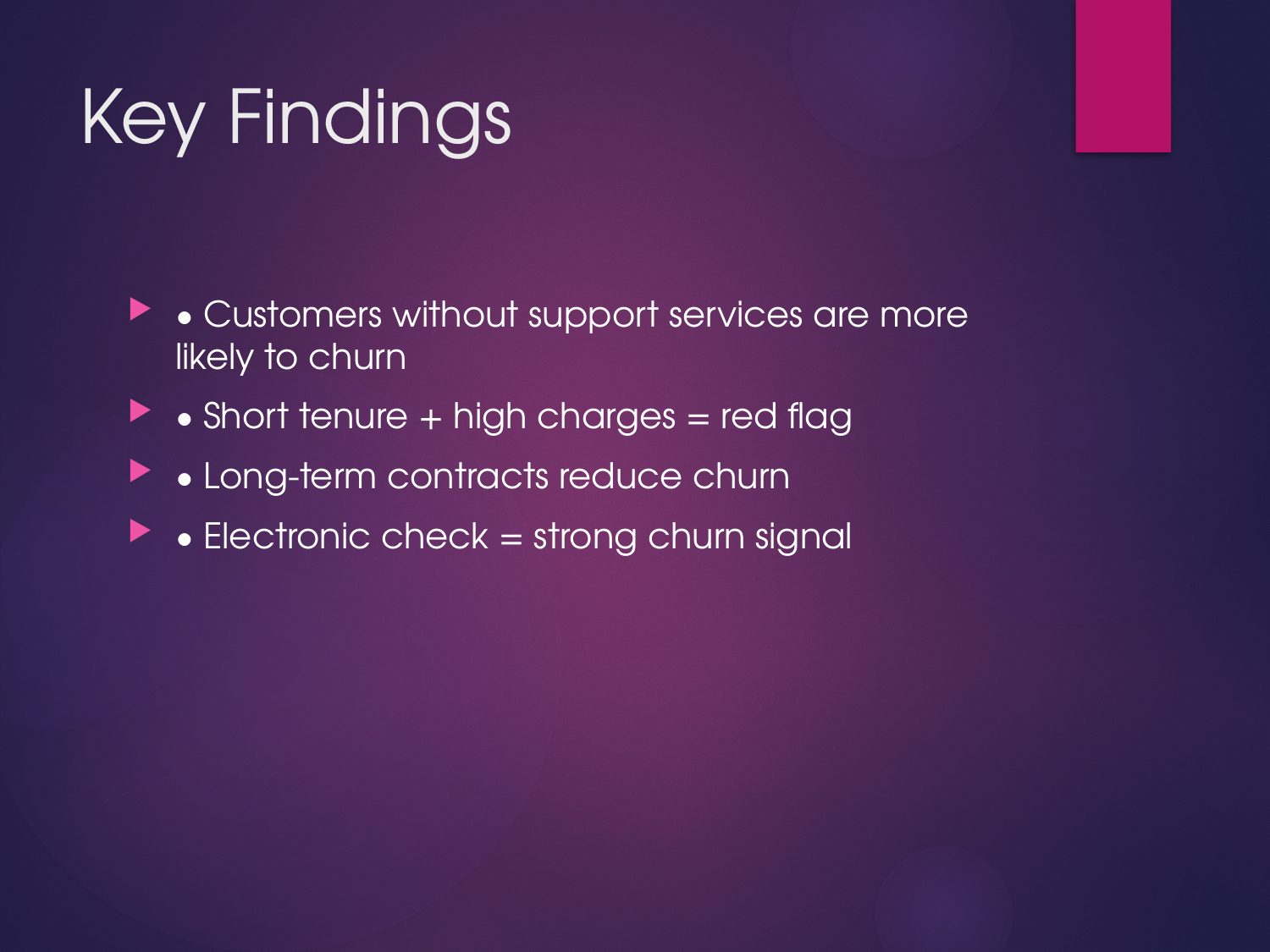

# Key Findings
• Customers without support services are more likely to churn
• Short tenure + high charges = red flag
• Long-term contracts reduce churn
• Electronic check = strong churn signal